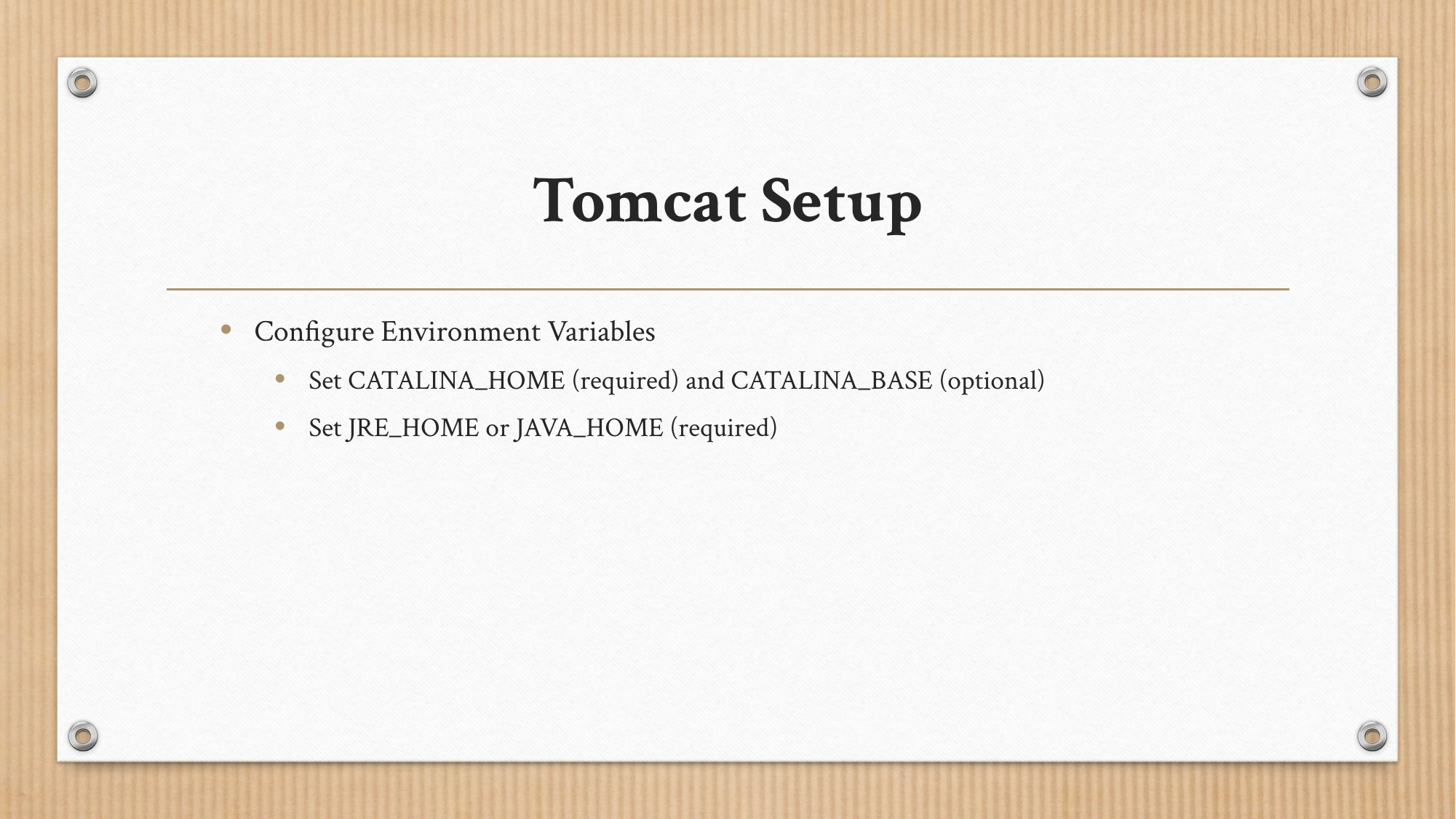

# Tomcat Setup
Configure Environment Variables
Set CATALINA_HOME (required) and CATALINA_BASE (optional)
Set JRE_HOME or JAVA_HOME (required)